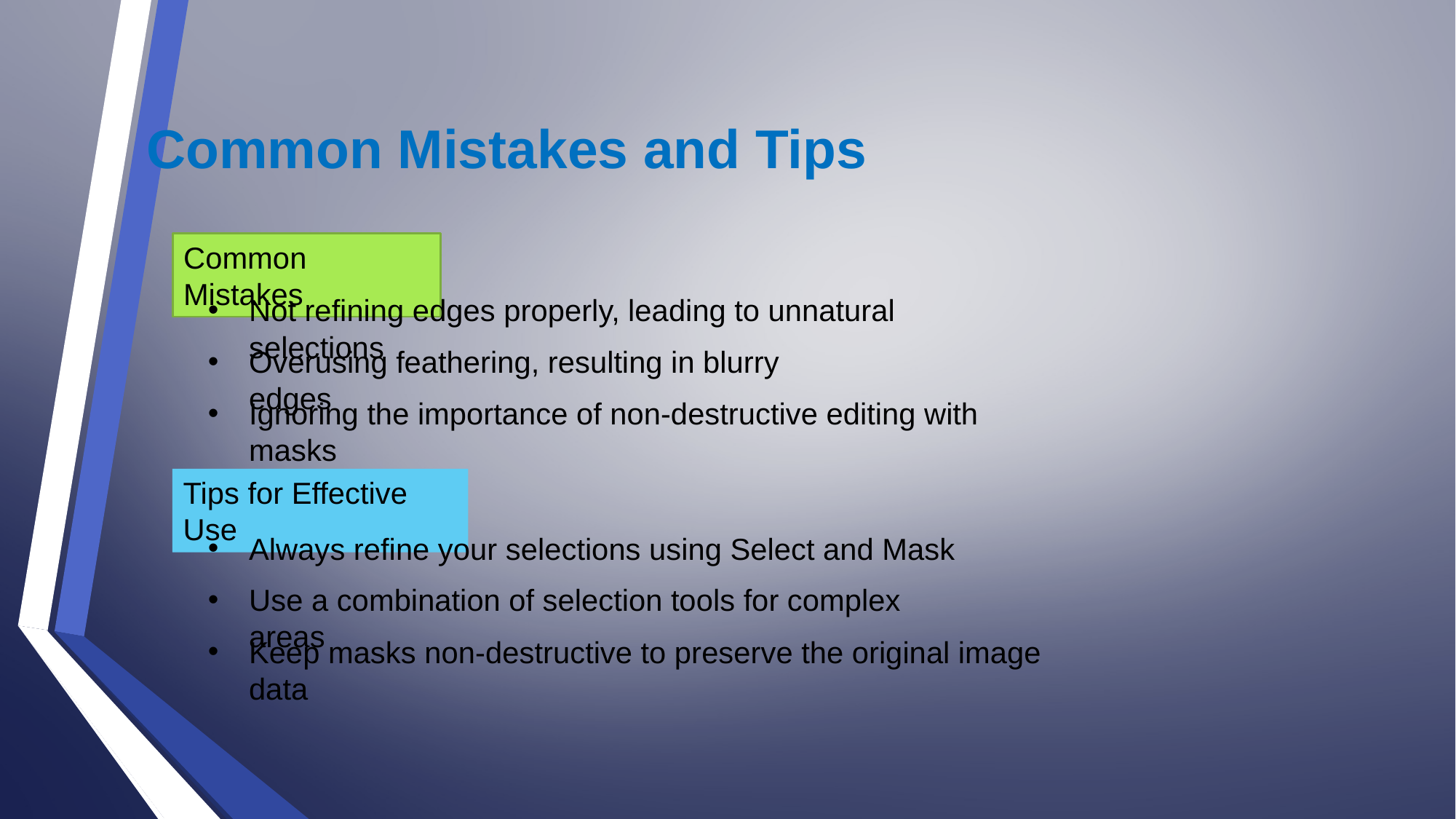

Common Mistakes and Tips
Common Mistakes
Not refining edges properly, leading to unnatural selections
Overusing feathering, resulting in blurry edges
Ignoring the importance of non-destructive editing with masks
Tips for Effective Use
Always refine your selections using Select and Mask
Use a combination of selection tools for complex areas
Keep masks non-destructive to preserve the original image data